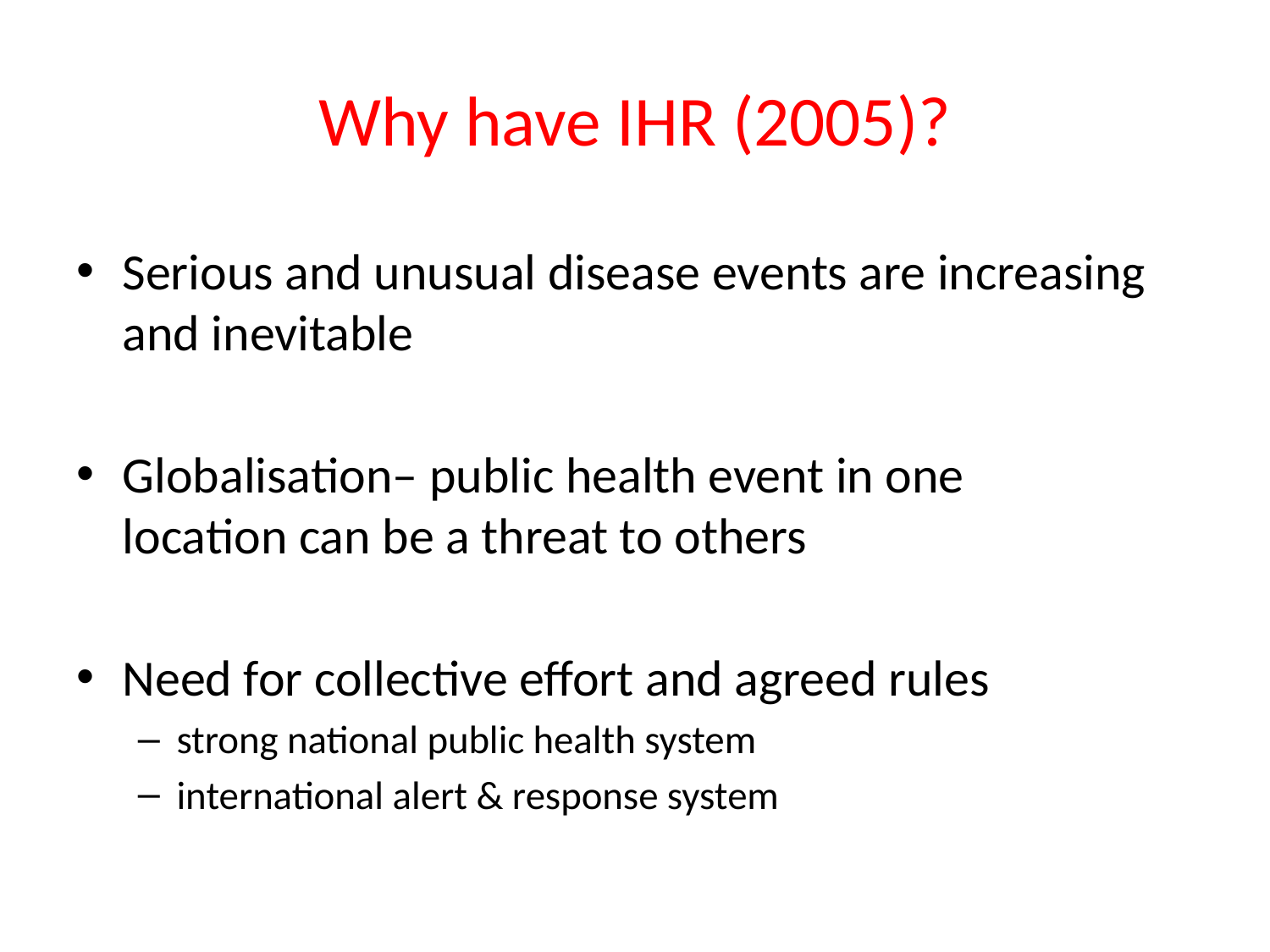

# Why have IHR (2005)?
Serious and unusual disease events are increasing and inevitable

Globalisation– public health event in one
location can be a threat to others

Need for collective effort and agreed rules
strong national public health system
international alert & response system